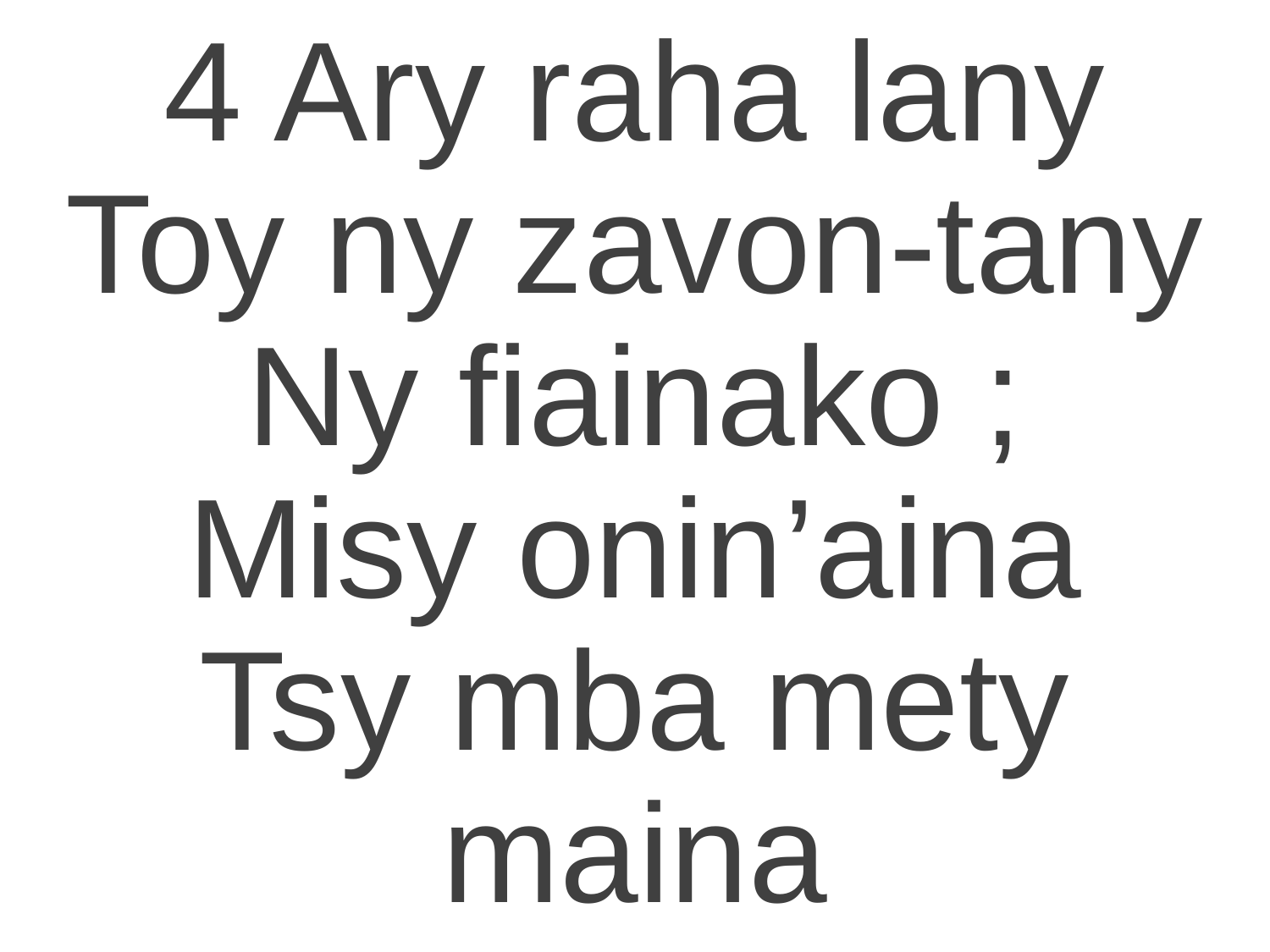

4 Ary raha lany
Toy ny zavon-tany
Ny fiainako ;
Misy onin’aina
Tsy mba mety maina